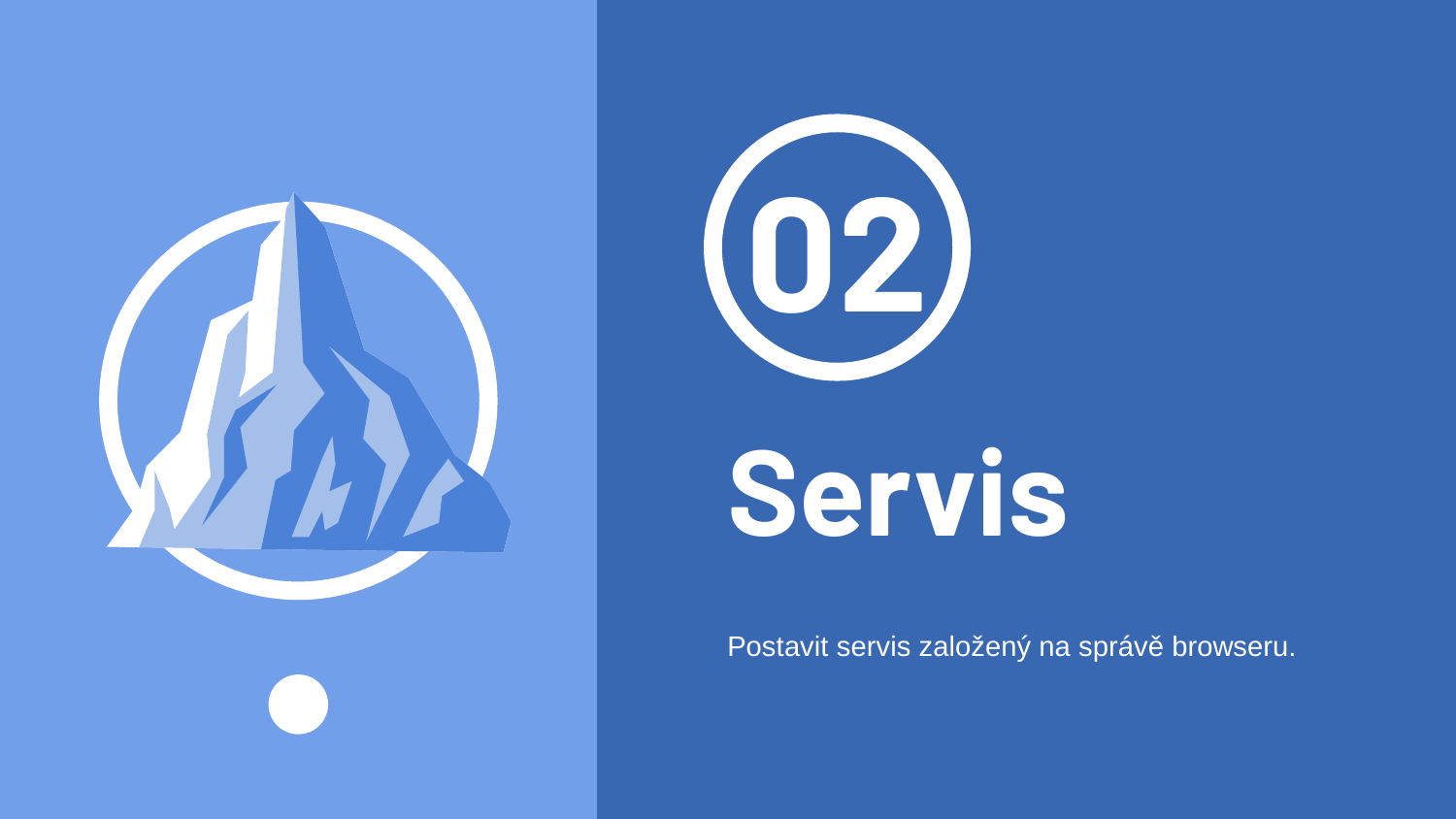

02

# Servis
Postavit servis založený na správě browseru.